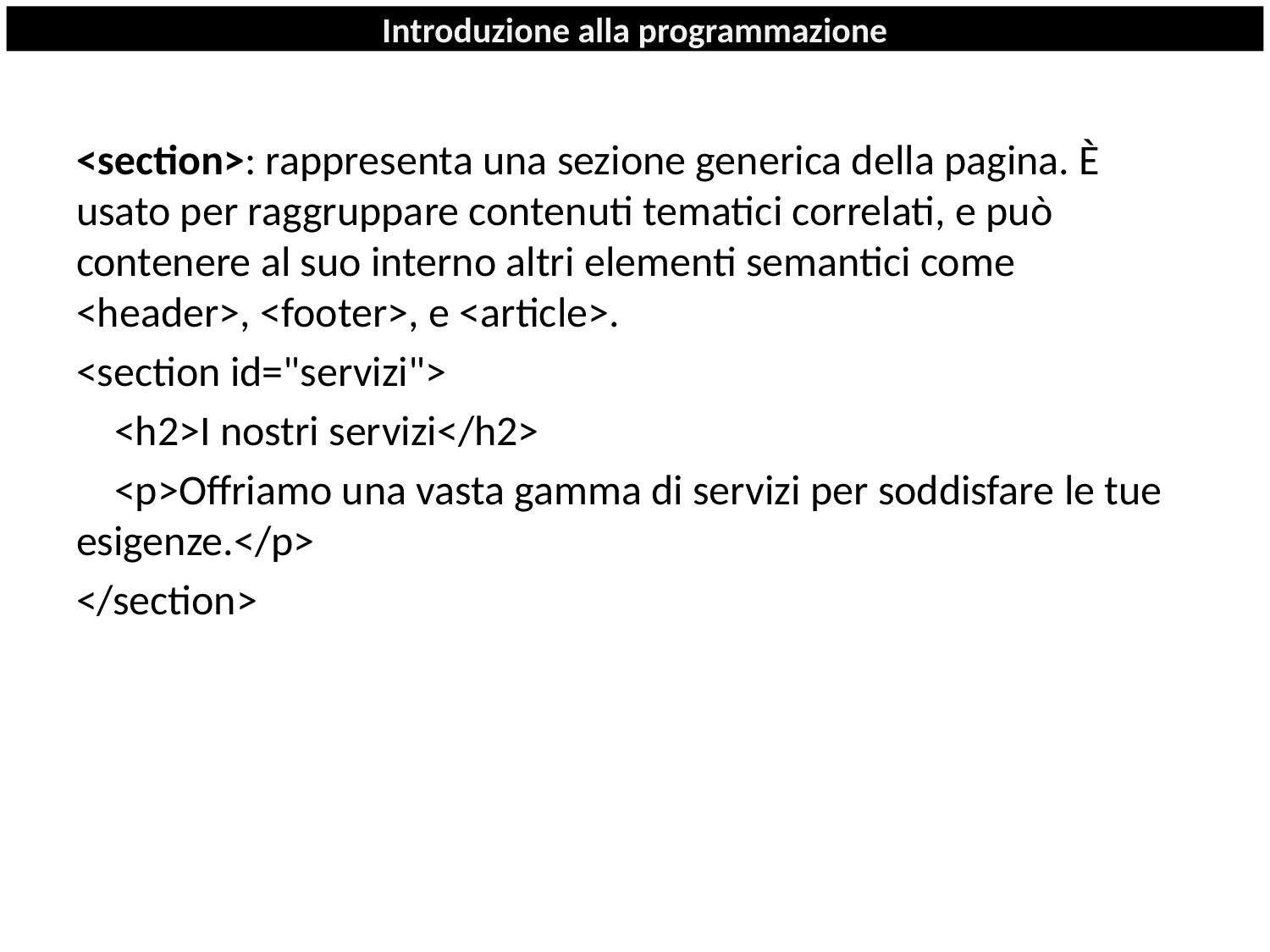

# Introduzione alla programmazione
<section>: rappresenta una sezione generica della pagina. È usato per raggruppare contenuti tematici correlati, e può contenere al suo interno altri elementi semantici come <header>, <footer>, e <article>.
<section id="servizi">
    <h2>I nostri servizi</h2>
    <p>Offriamo una vasta gamma di servizi per soddisfare le tue esigenze.</p>
</section>